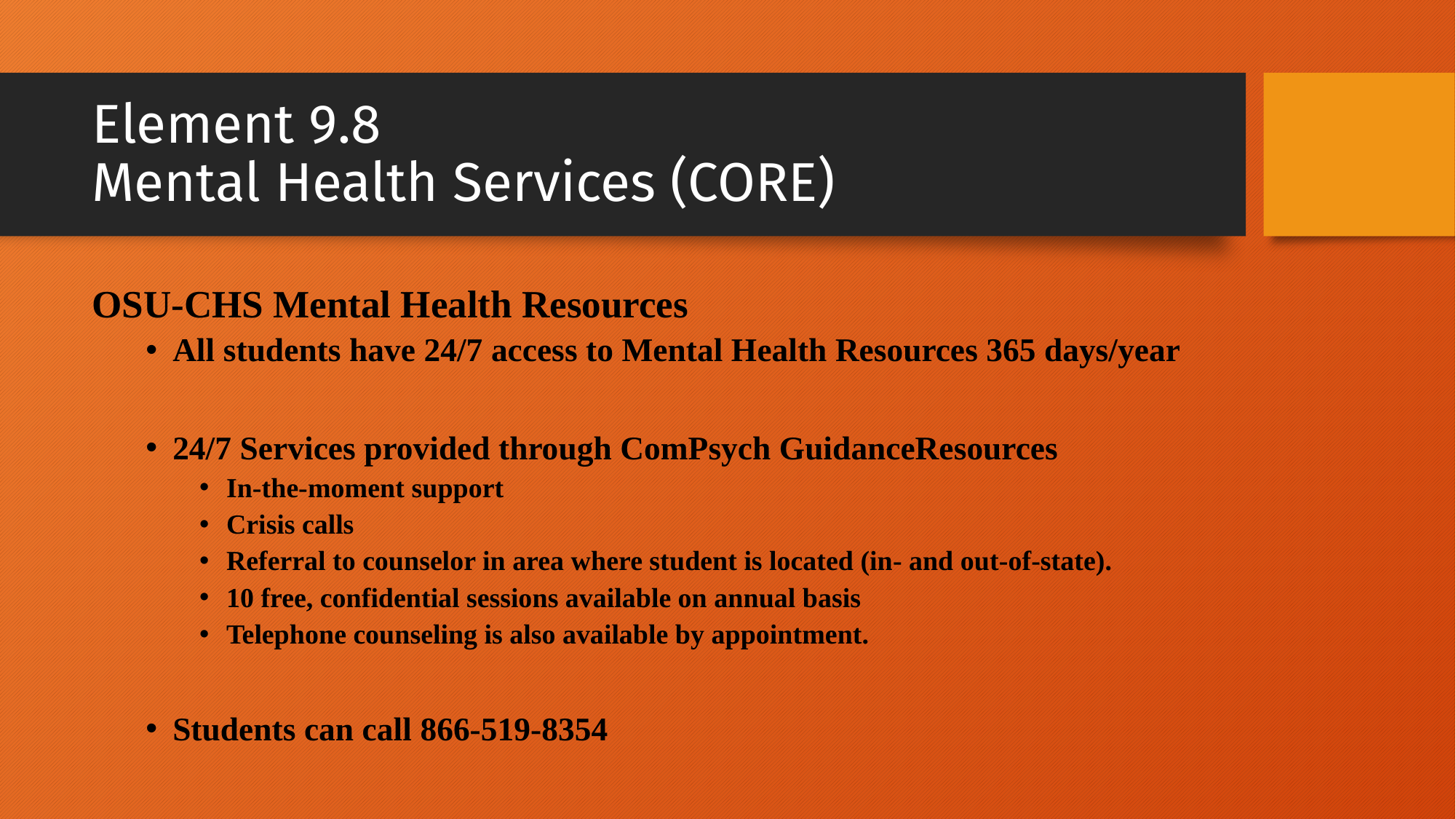

# Element 9.8 Mental Health Services (CORE)
OSU-CHS Mental Health Resources
All students have 24/7 access to Mental Health Resources 365 days/year

24/7 Services provided through ComPsych GuidanceResources
In-the-moment support
Crisis calls
Referral to counselor in area where student is located (in- and out-of-state).
10 free, confidential sessions available on annual basis
Telephone counseling is also available by appointment.

Students can call 866-519-8354